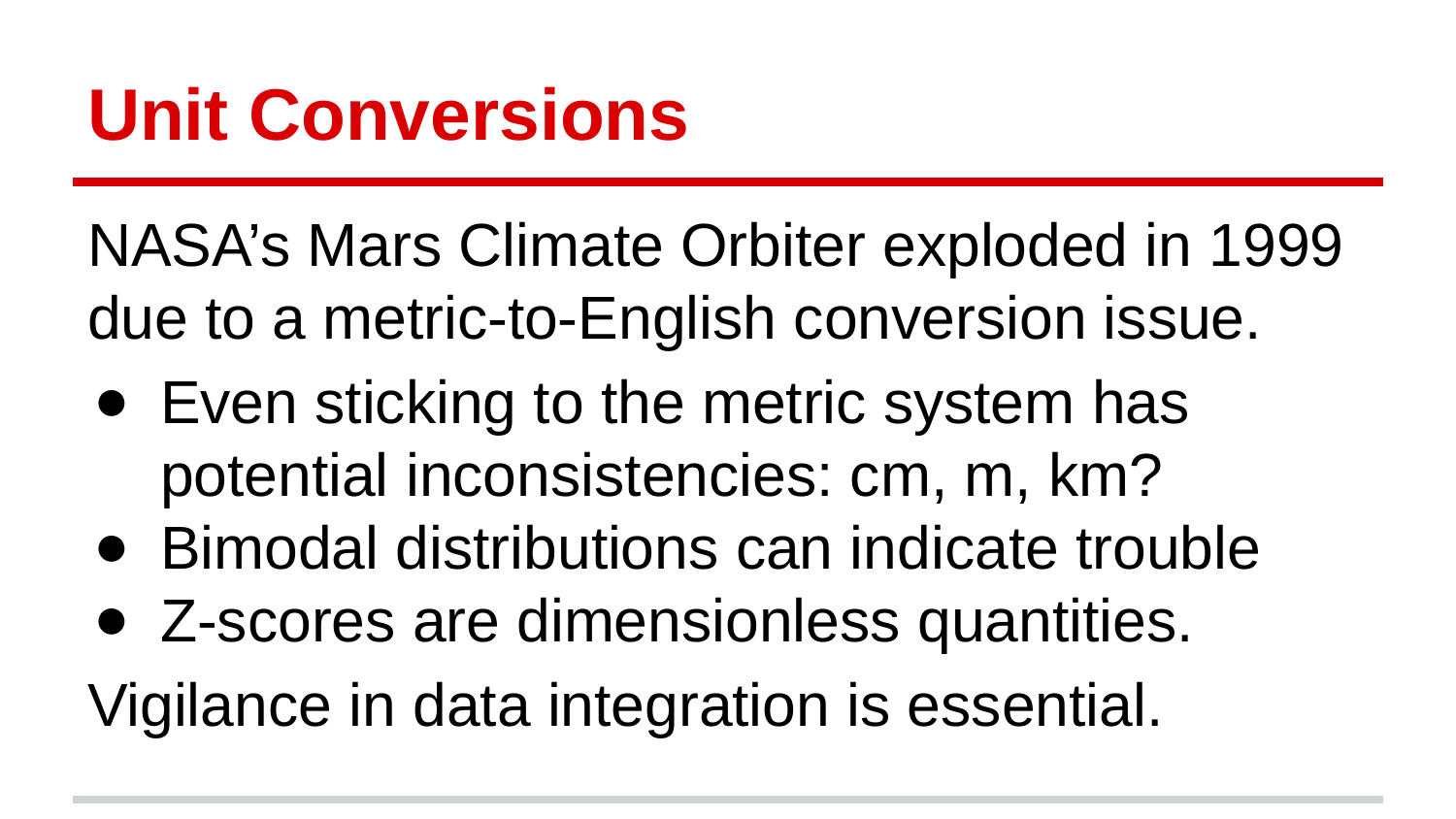

# Unit Conversions
NASA’s Mars Climate Orbiter exploded in 1999 due to a metric-to-English conversion issue.
Even sticking to the metric system has potential inconsistencies: cm, m, km?
Bimodal distributions can indicate trouble
Z-scores are dimensionless quantities.
Vigilance in data integration is essential.